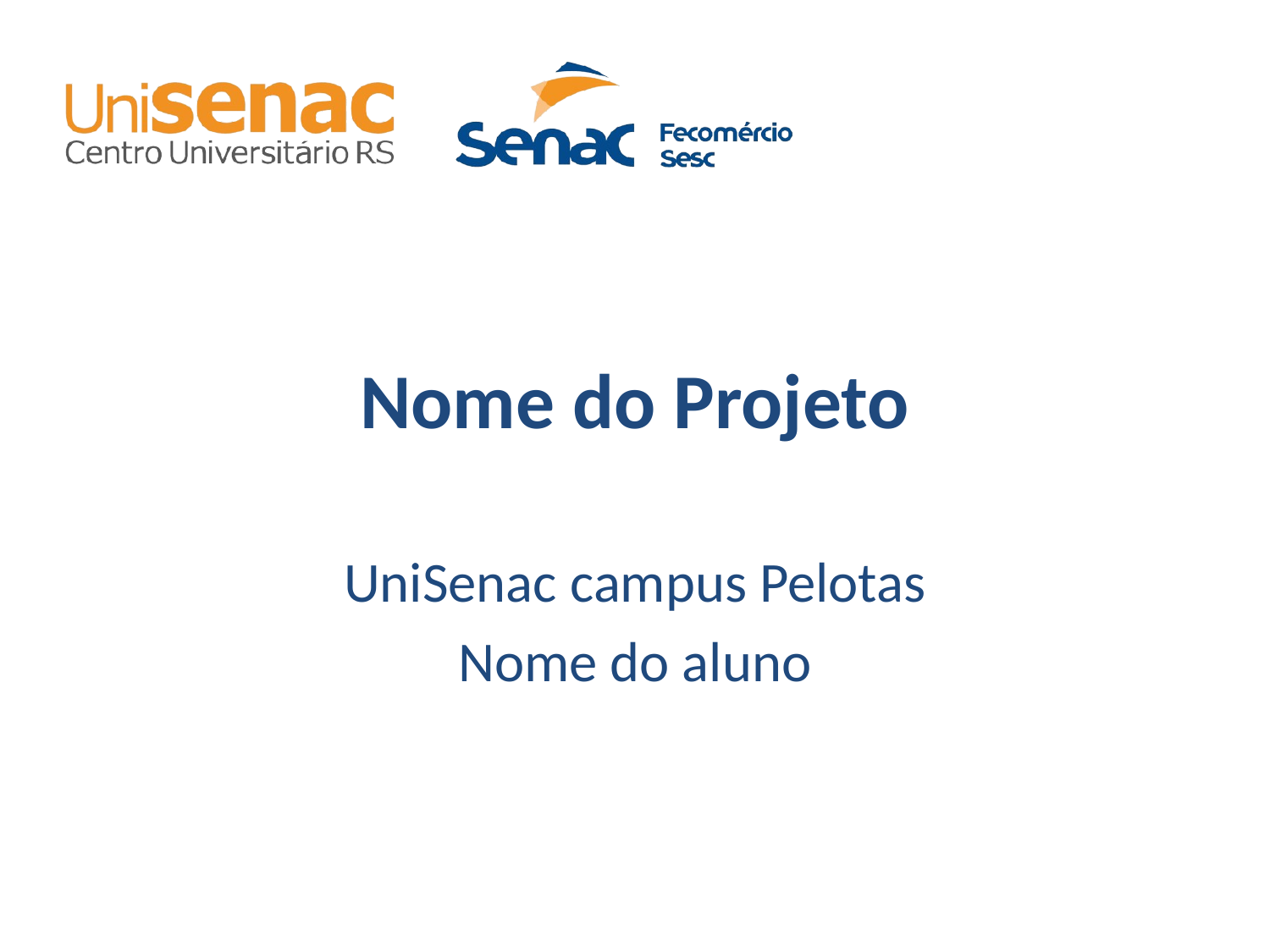

# Nome do Projeto
UniSenac campus Pelotas
Nome do aluno